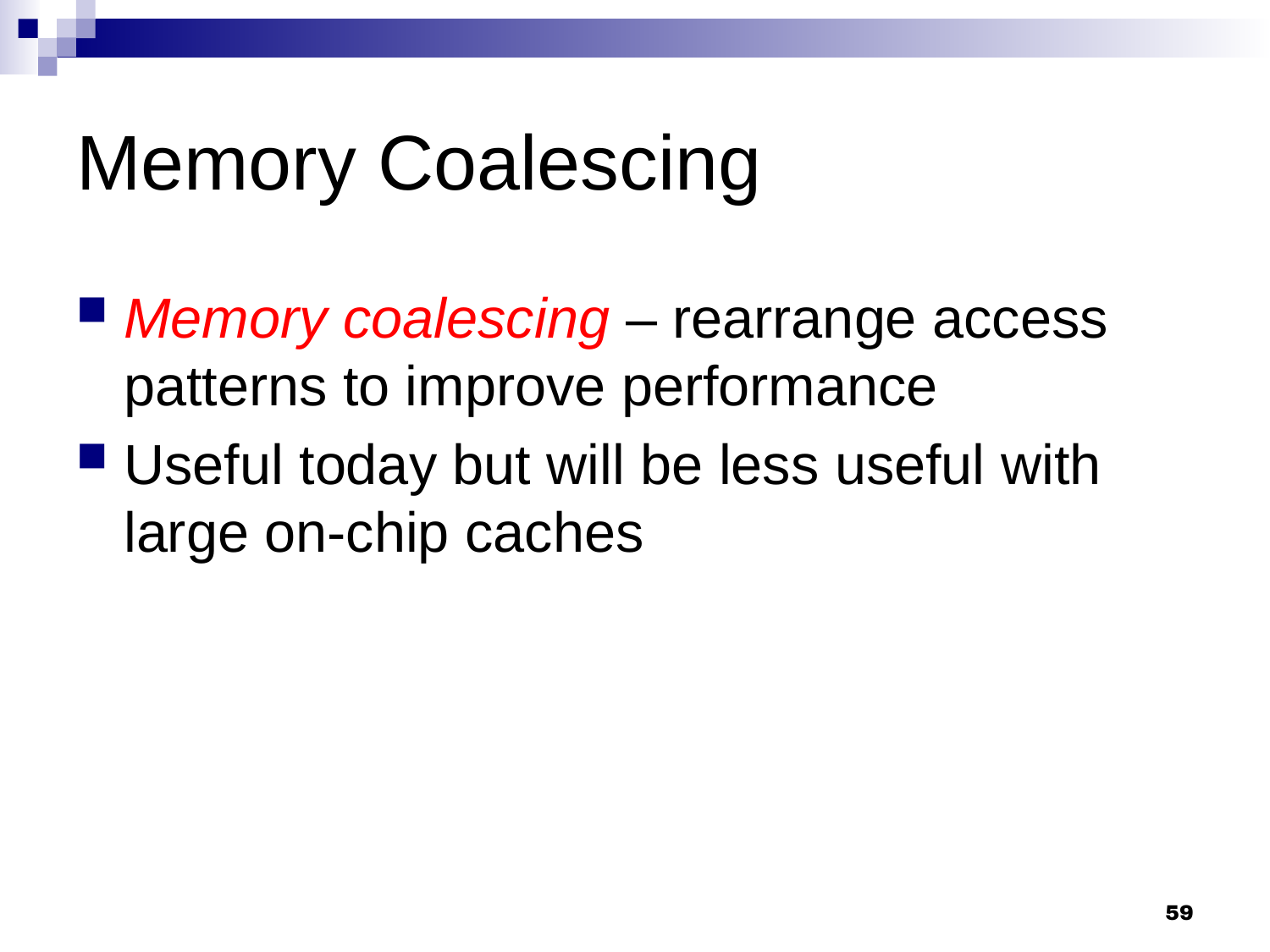

# Memory Coalescing
Memory coalescing – rearrange access patterns to improve performance
Useful today but will be less useful with large on-chip caches
59